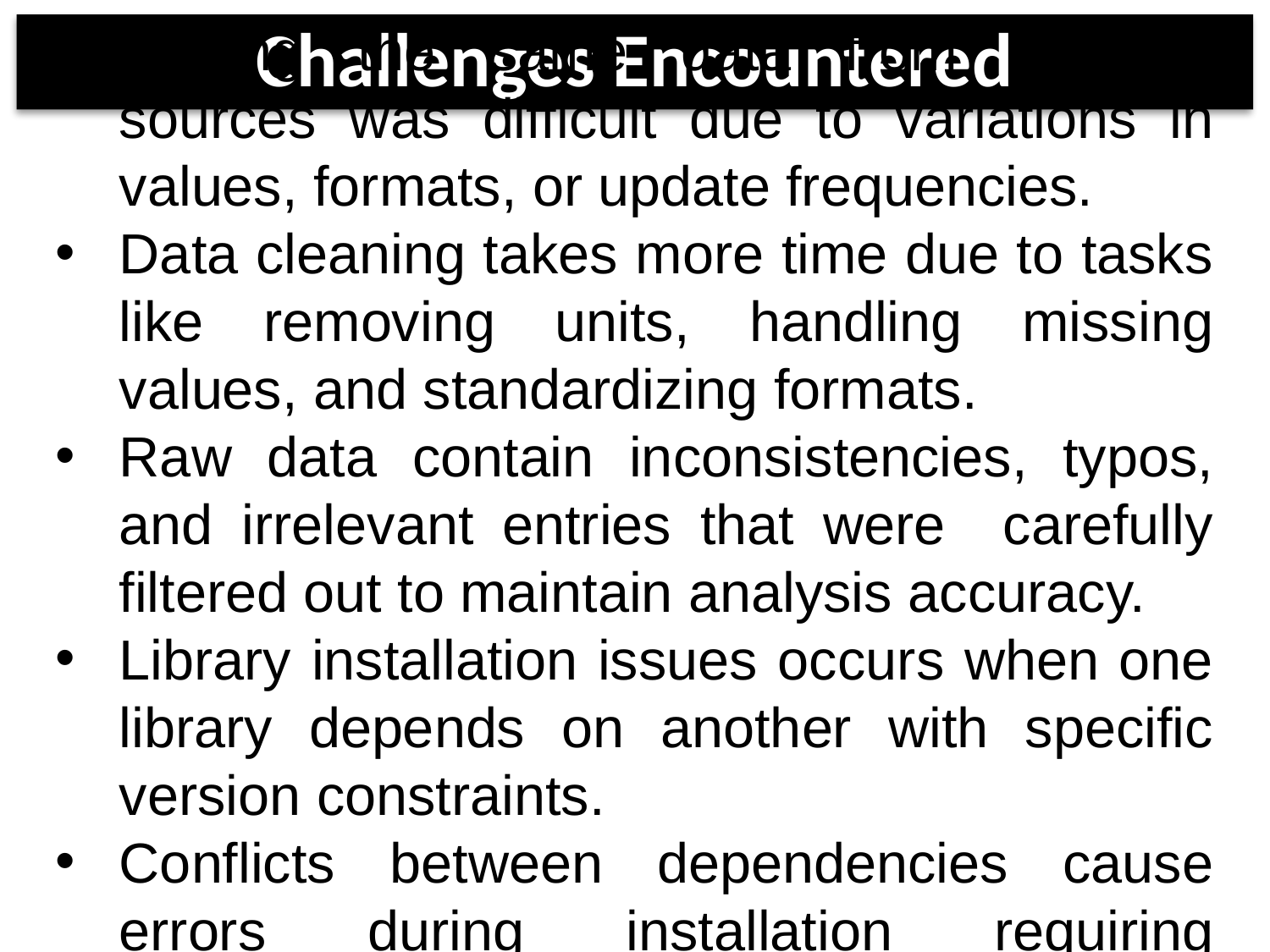

Challenges Encountered
Finding the same data from different sources was difficult due to variations in values, formats, or update frequencies.
Data cleaning takes more time due to tasks like removing units, handling missing values, and standardizing formats.
Raw data contain inconsistencies, typos, and irrelevant entries that were  carefully filtered out to maintain analysis accuracy.
Library installation issues occurs when one library depends on another with specific version constraints.
Conflicts between dependencies cause errors during installation requiring troubleshooting or restarting notebook